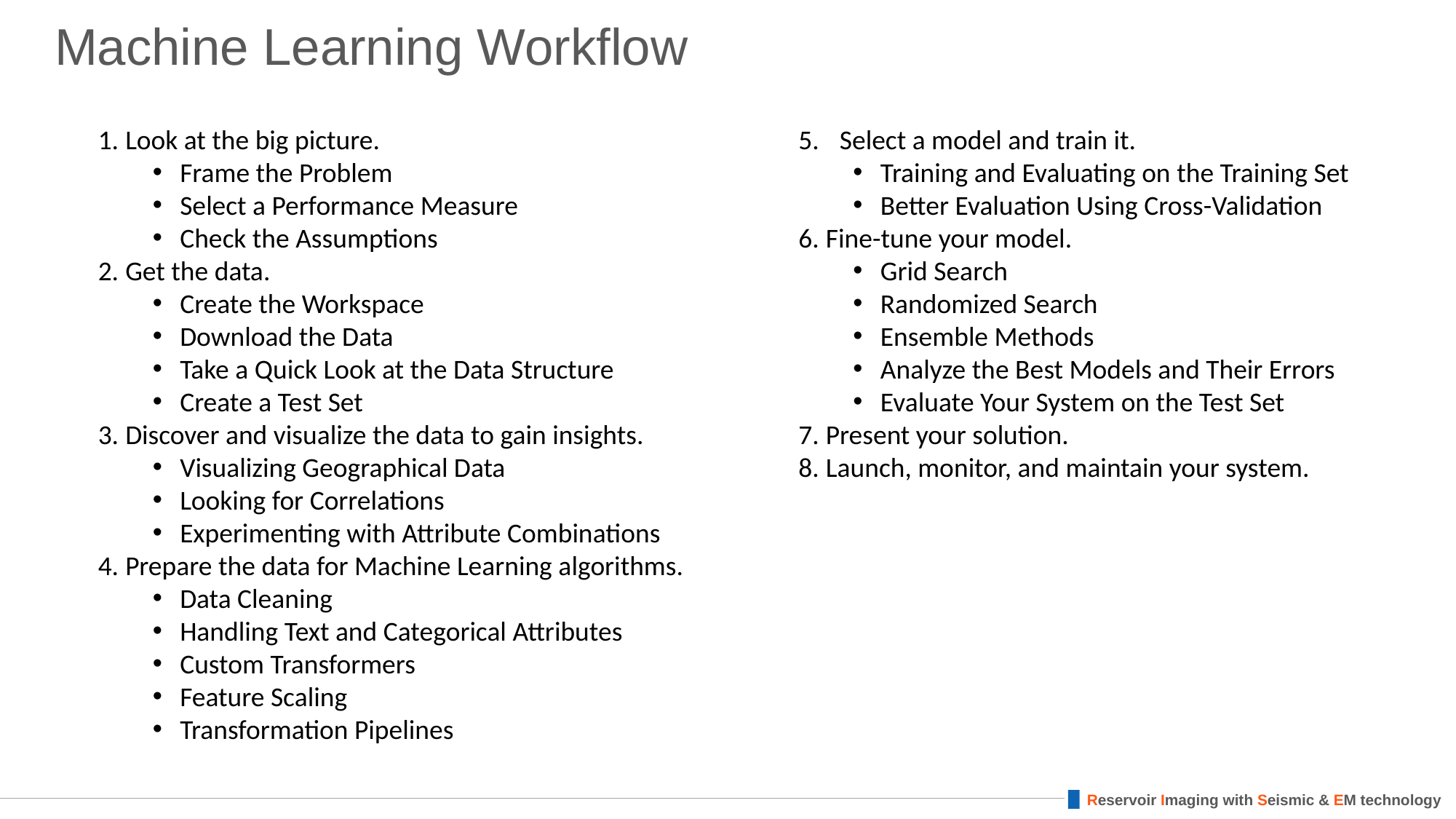

# Machine Learning Workflow
Look at the big picture.
Frame the Problem
Select a Performance Measure
Check the Assumptions
Get the data.
Create the Workspace
Download the Data
Take a Quick Look at the Data Structure
Create a Test Set
Discover and visualize the data to gain insights.
Visualizing Geographical Data
Looking for Correlations
Experimenting with Attribute Combinations
Prepare the data for Machine Learning algorithms.
Data Cleaning
Handling Text and Categorical Attributes
Custom Transformers
Feature Scaling
Transformation Pipelines
Select a model and train it.
Training and Evaluating on the Training Set
Better Evaluation Using Cross-Validation
Fine-tune your model.
Grid Search
Randomized Search
Ensemble Methods
Analyze the Best Models and Their Errors
Evaluate Your System on the Test Set
Present your solution.
Launch, monitor, and maintain your system.